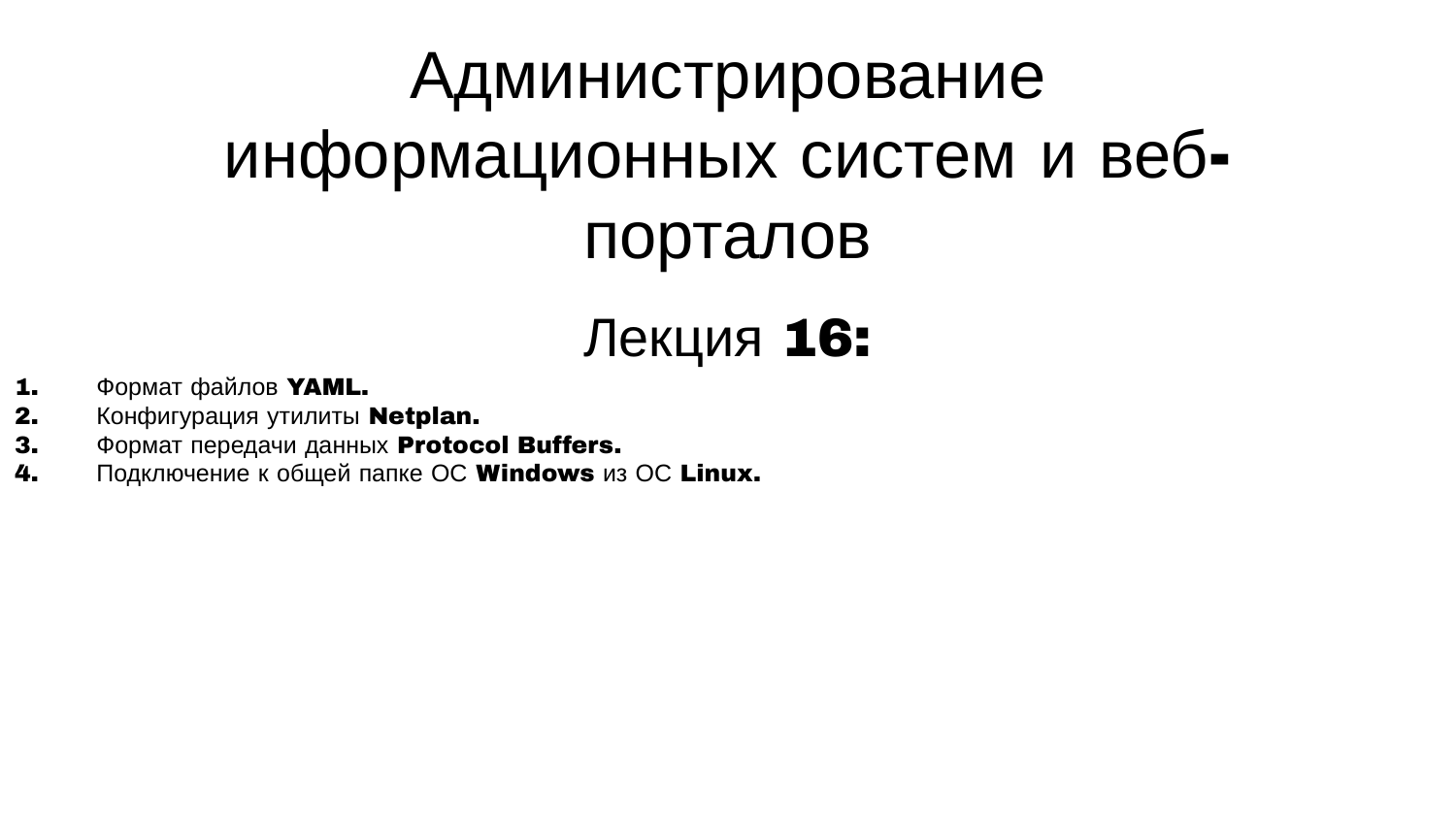

# Администрирование информационных систем и веб-порталов
Лекция 16:
Формат файлов YAML.
Конфигурация утилиты Netplan.
Формат передачи данных Protocol Buffers.
Подключение к общей папке ОС Windows из ОС Linux.